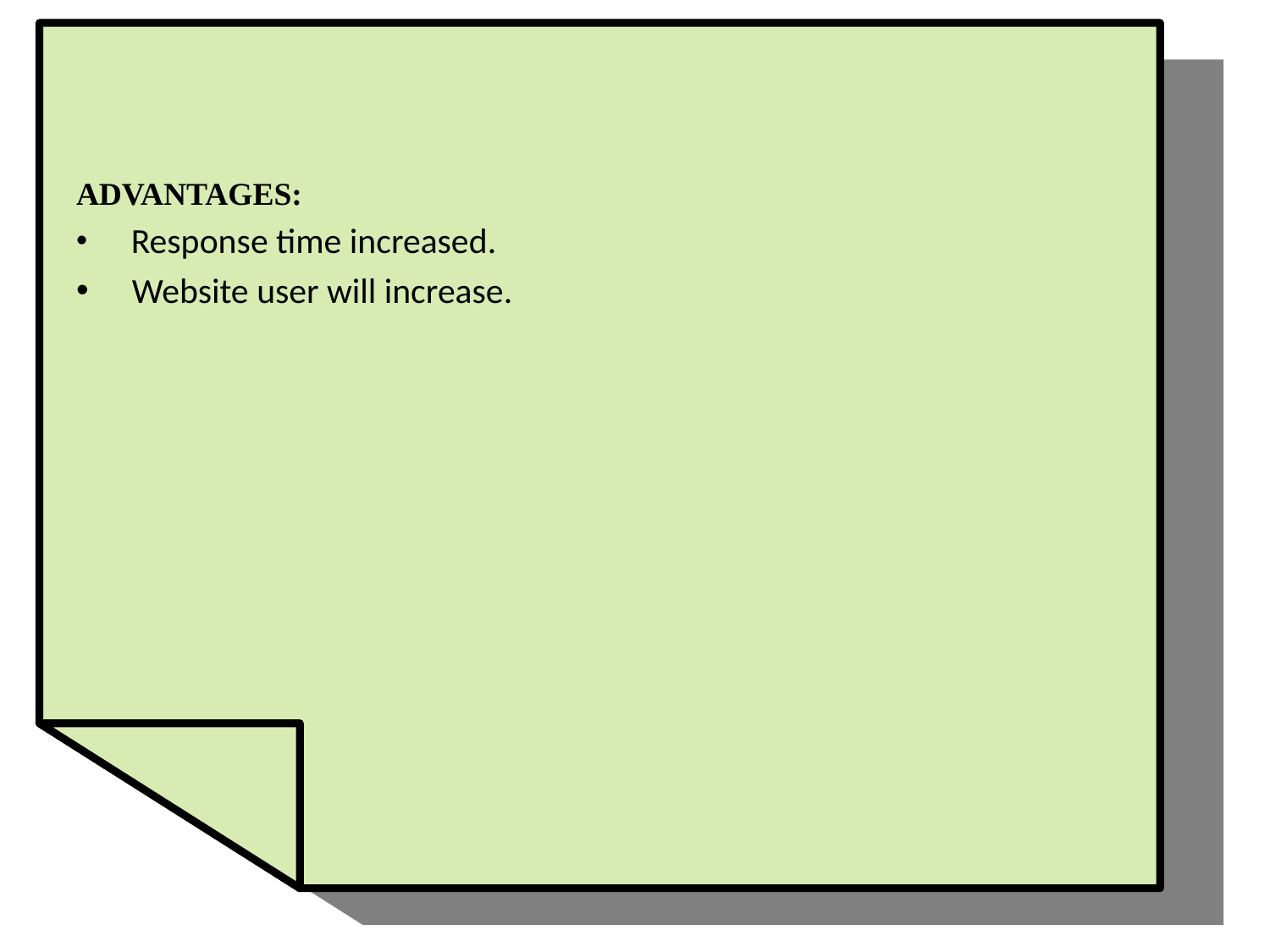

ADVANTAGES:
 Response time increased.
 Website user will increase.